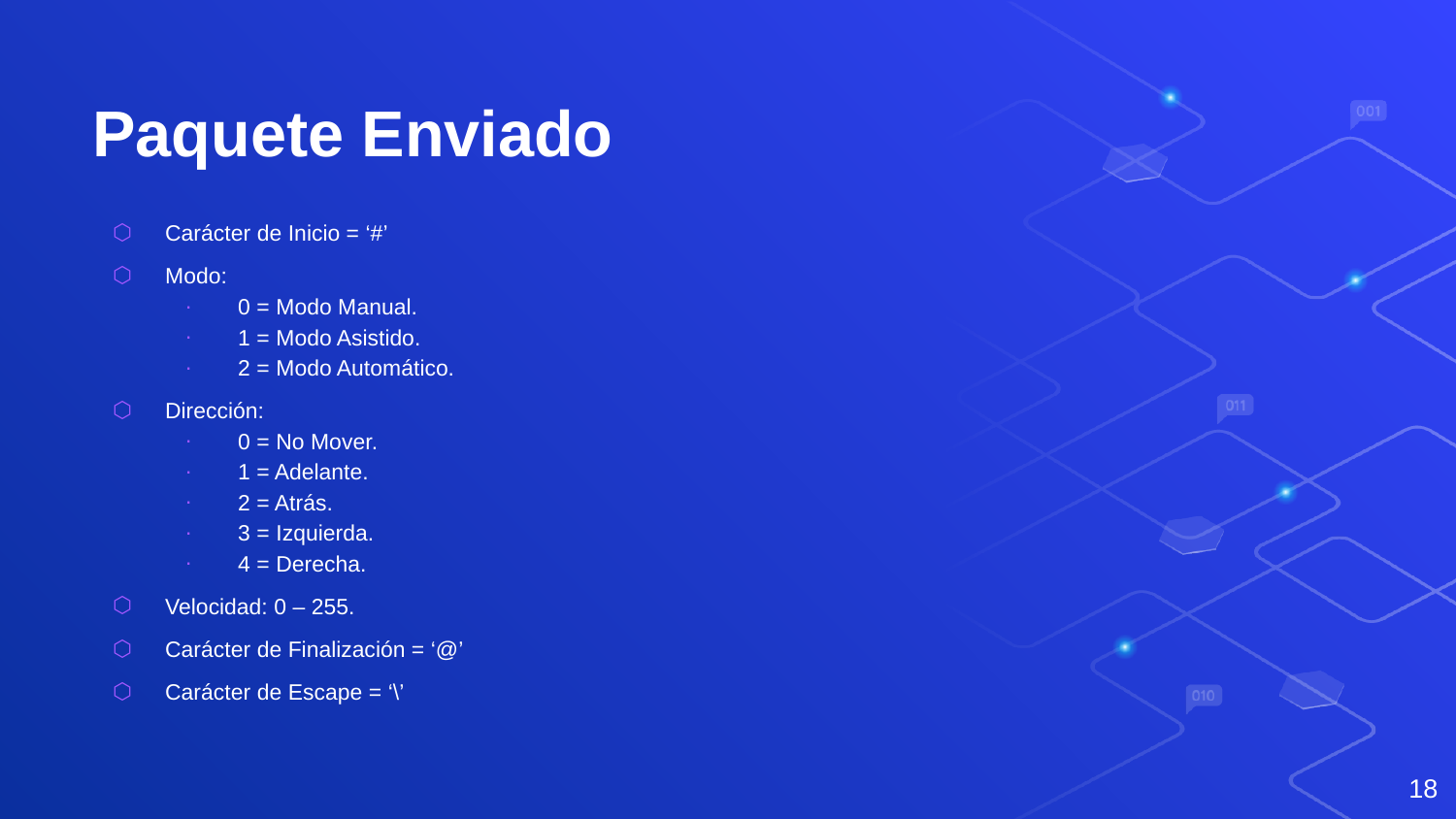

# Paquete Enviado
Carácter de Inicio = ‘#’
Modo:
0 = Modo Manual.
1 = Modo Asistido.
2 = Modo Automático.
Dirección:
0 = No Mover.
1 = Adelante.
2 = Atrás.
3 = Izquierda.
4 = Derecha.
Velocidad: 0 – 255.
Carácter de Finalización = ‘@’
Carácter de Escape = ‘\’
18